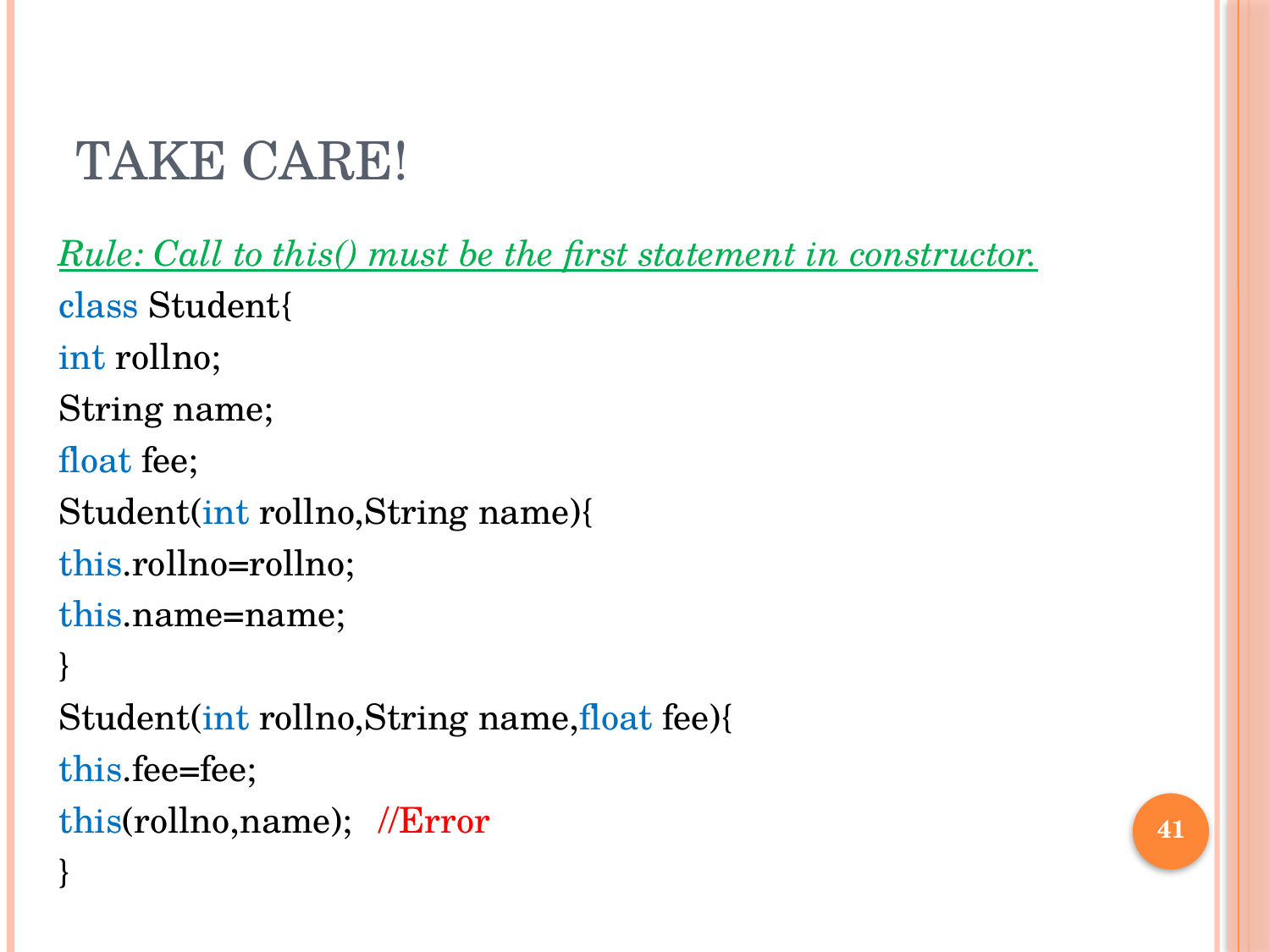

# Take care!
Rule: Call to this() must be the first statement in constructor.
class Student{
int rollno;
String name;
float fee;
Student(int rollno,String name){
this.rollno=rollno;
this.name=name;
}
Student(int rollno,String name,float fee){
this.fee=fee;
this(rollno,name);	//Error
}
41